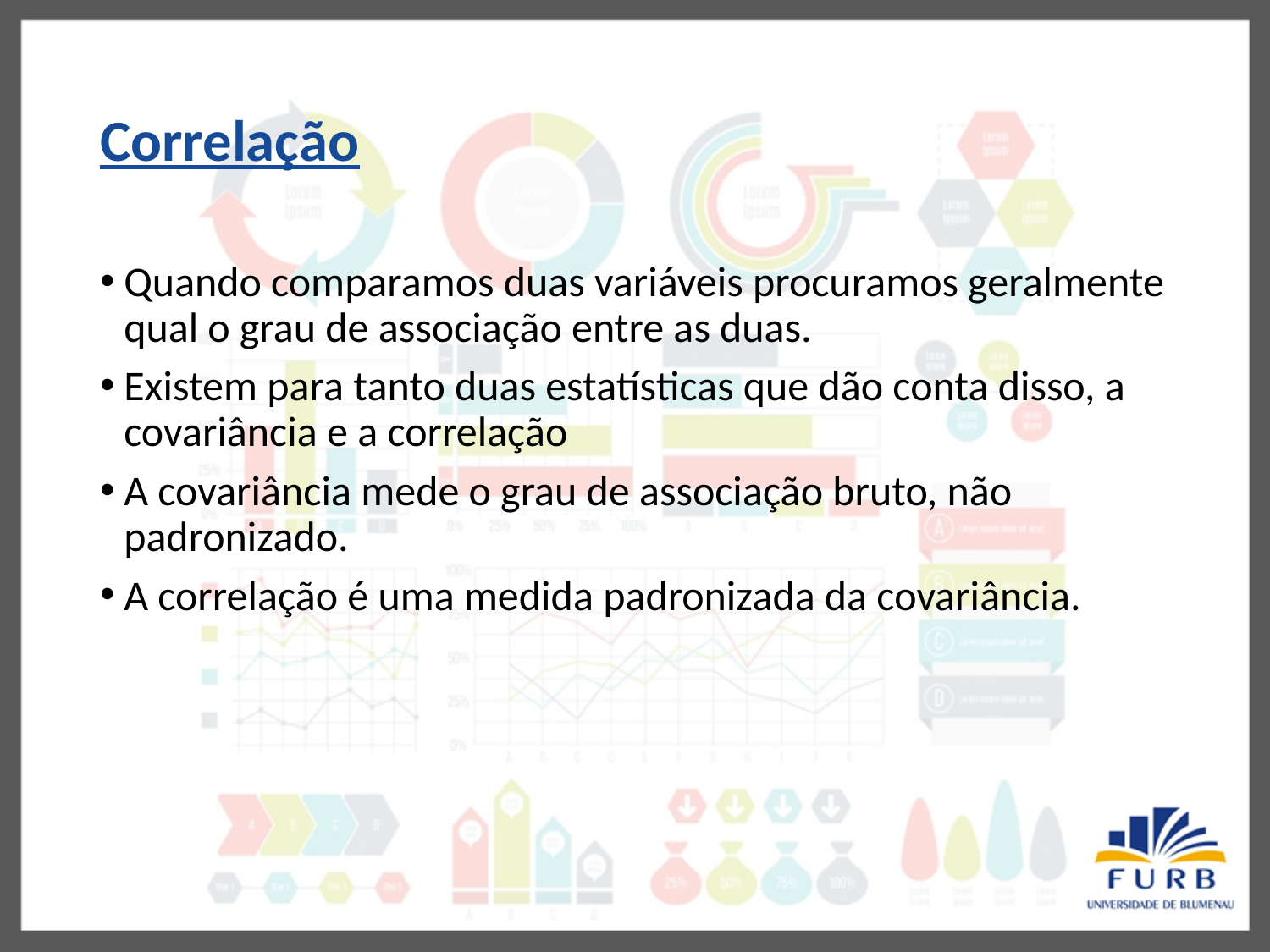

# Correlação
Quando comparamos duas variáveis procuramos geralmente qual o grau de associação entre as duas.
Existem para tanto duas estatísticas que dão conta disso, a covariância e a correlação
A covariância mede o grau de associação bruto, não padronizado.
A correlação é uma medida padronizada da covariância.